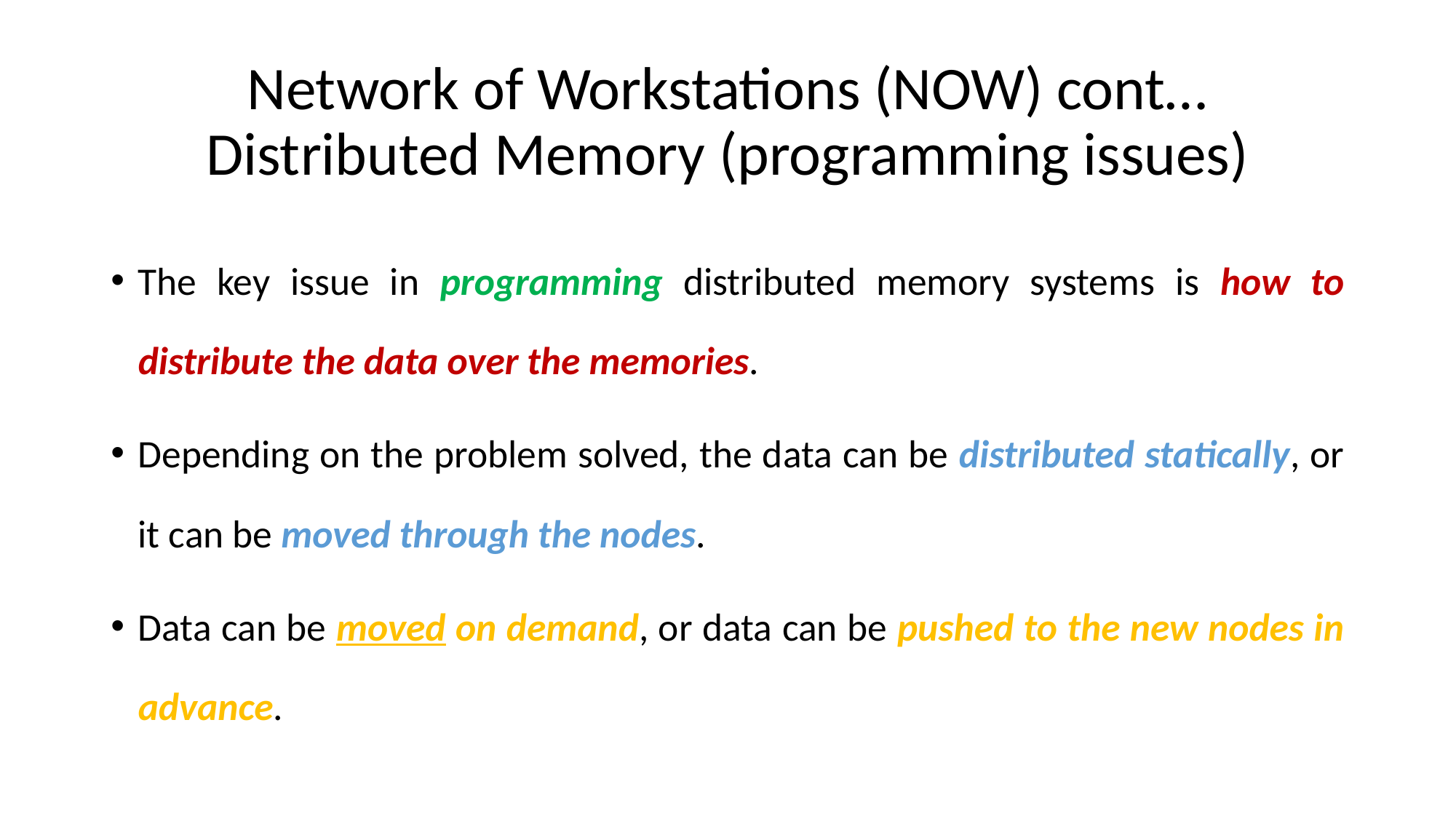

# Network of Workstations (NOW) cont… Distributed Memory (programming issues)
The key issue in programming distributed memory systems is how to distribute the data over the memories.
Depending on the problem solved, the data can be distributed statically, or it can be moved through the nodes.
Data can be moved on demand, or data can be pushed to the new nodes in advance.